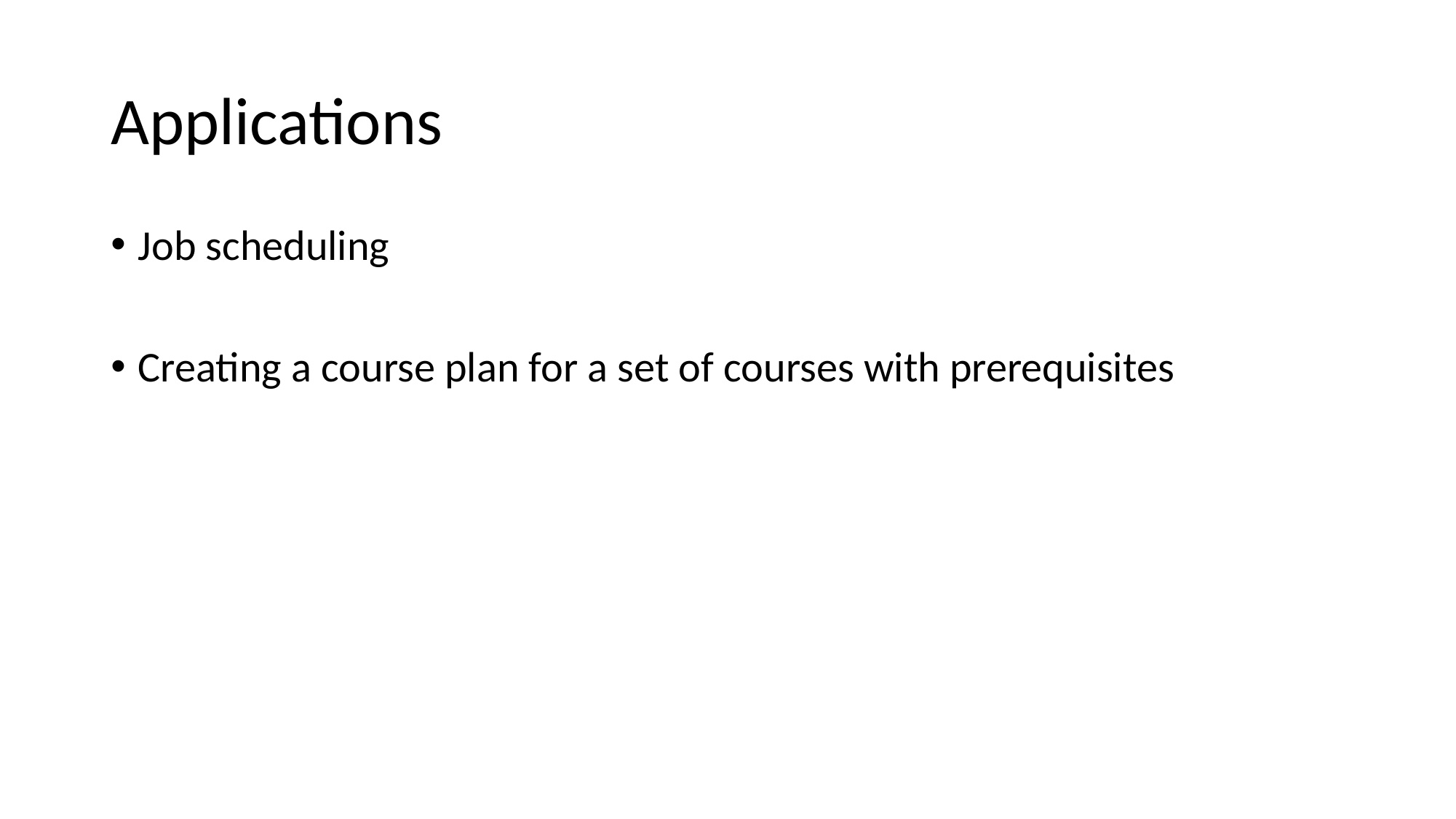

# Applications
Job scheduling

Creating a course plan for a set of courses with prerequisites